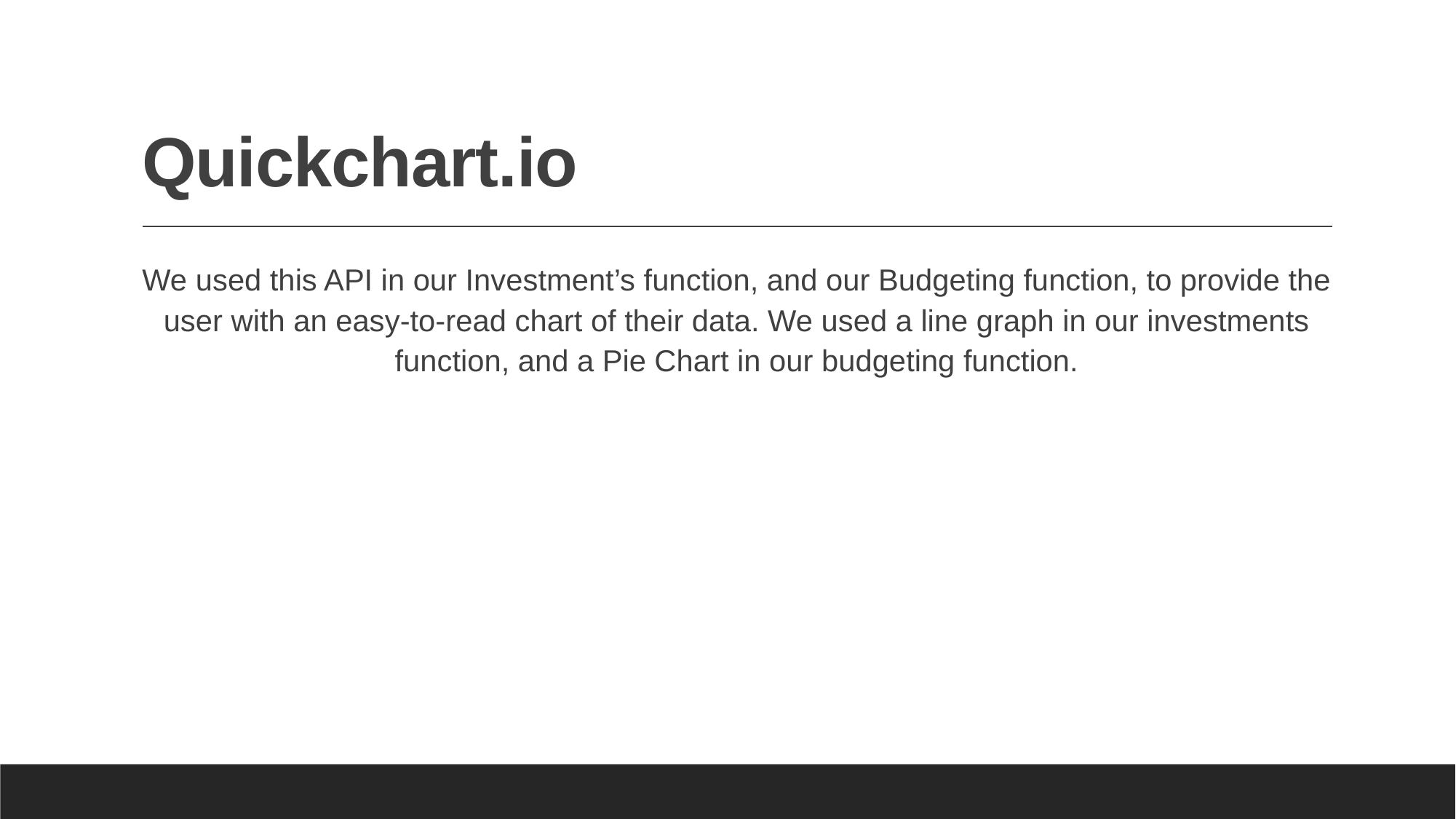

# Quickchart.io
We used this API in our Investment’s function, and our Budgeting function, to provide the user with an easy-to-read chart of their data. We used a line graph in our investments function, and a Pie Chart in our budgeting function.